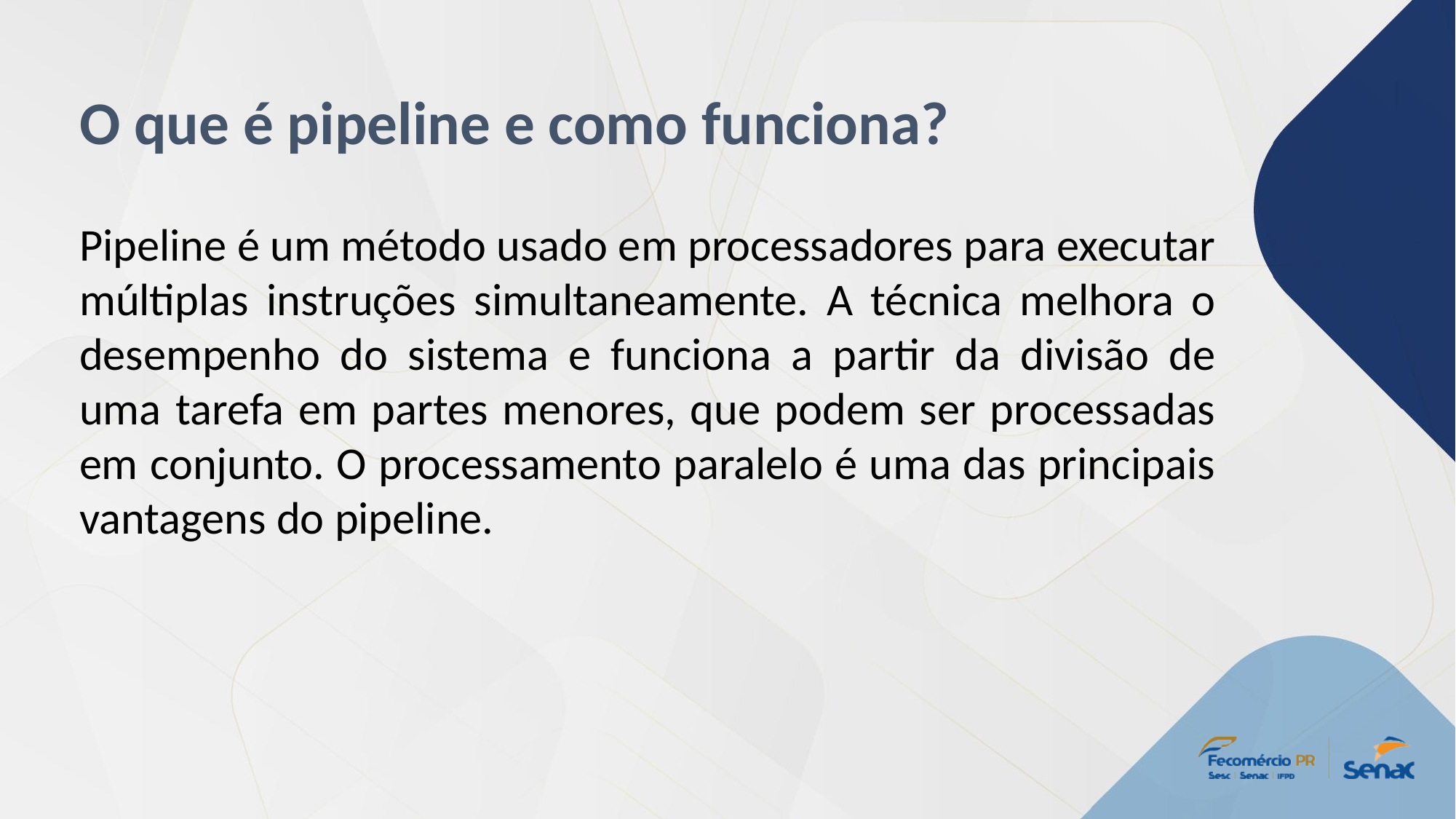

O que é pipeline e como funciona?
Pipeline é um método usado em processadores para executar múltiplas instruções simultaneamente. A técnica melhora o desempenho do sistema e funciona a partir da divisão de uma tarefa em partes menores, que podem ser processadas em conjunto. O processamento paralelo é uma das principais vantagens do pipeline.